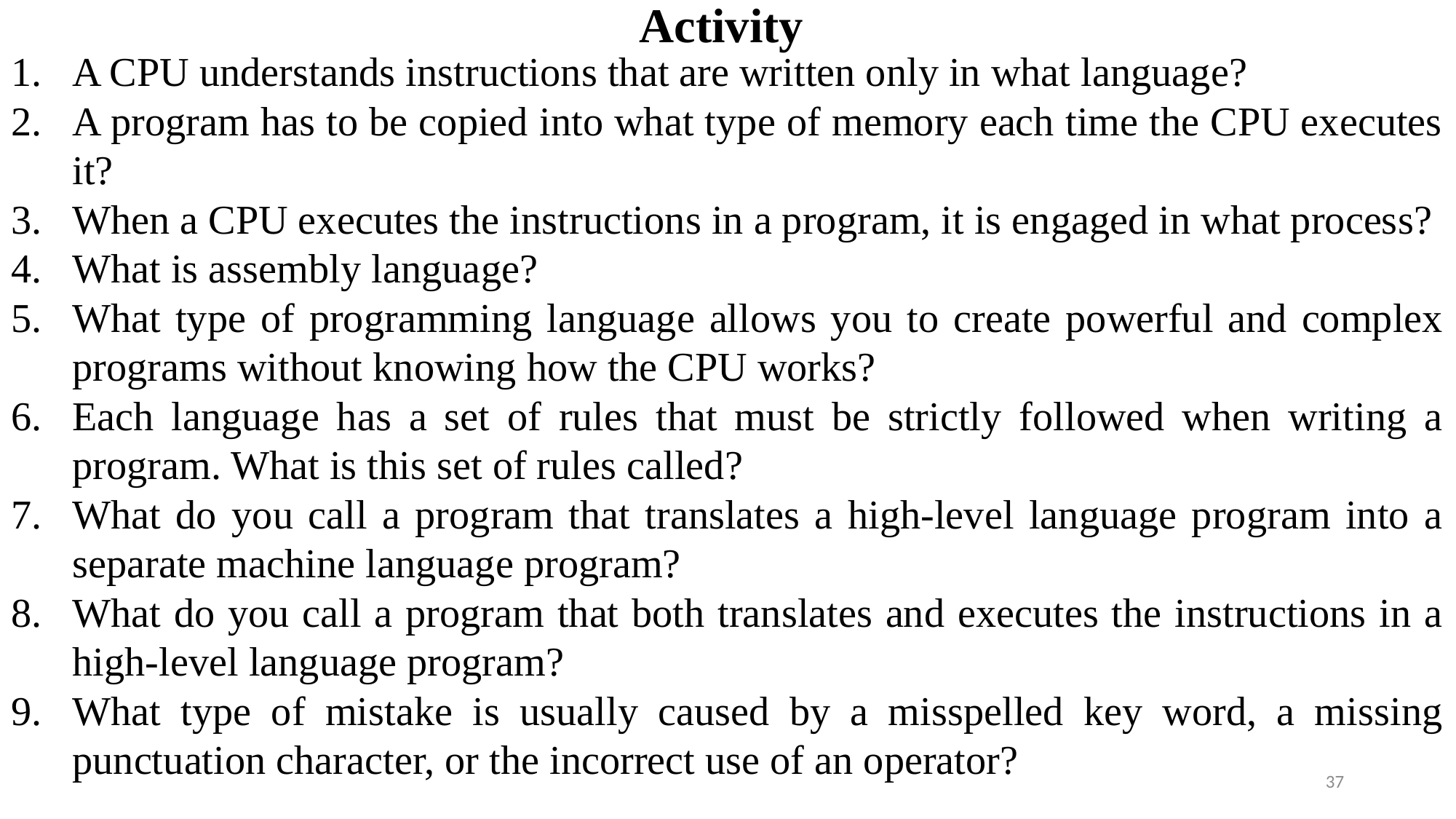

# Activity
A CPU understands instructions that are written only in what language?
A program has to be copied into what type of memory each time the CPU executes it?
When a CPU executes the instructions in a program, it is engaged in what process?
What is assembly language?
What type of programming language allows you to create powerful and complex programs without knowing how the CPU works?
Each language has a set of rules that must be strictly followed when writing a program. What is this set of rules called?
What do you call a program that translates a high-level language program into a separate machine language program?
What do you call a program that both translates and executes the instructions in a high-level language program?
What type of mistake is usually caused by a misspelled key word, a missing punctuation character, or the incorrect use of an operator?
37